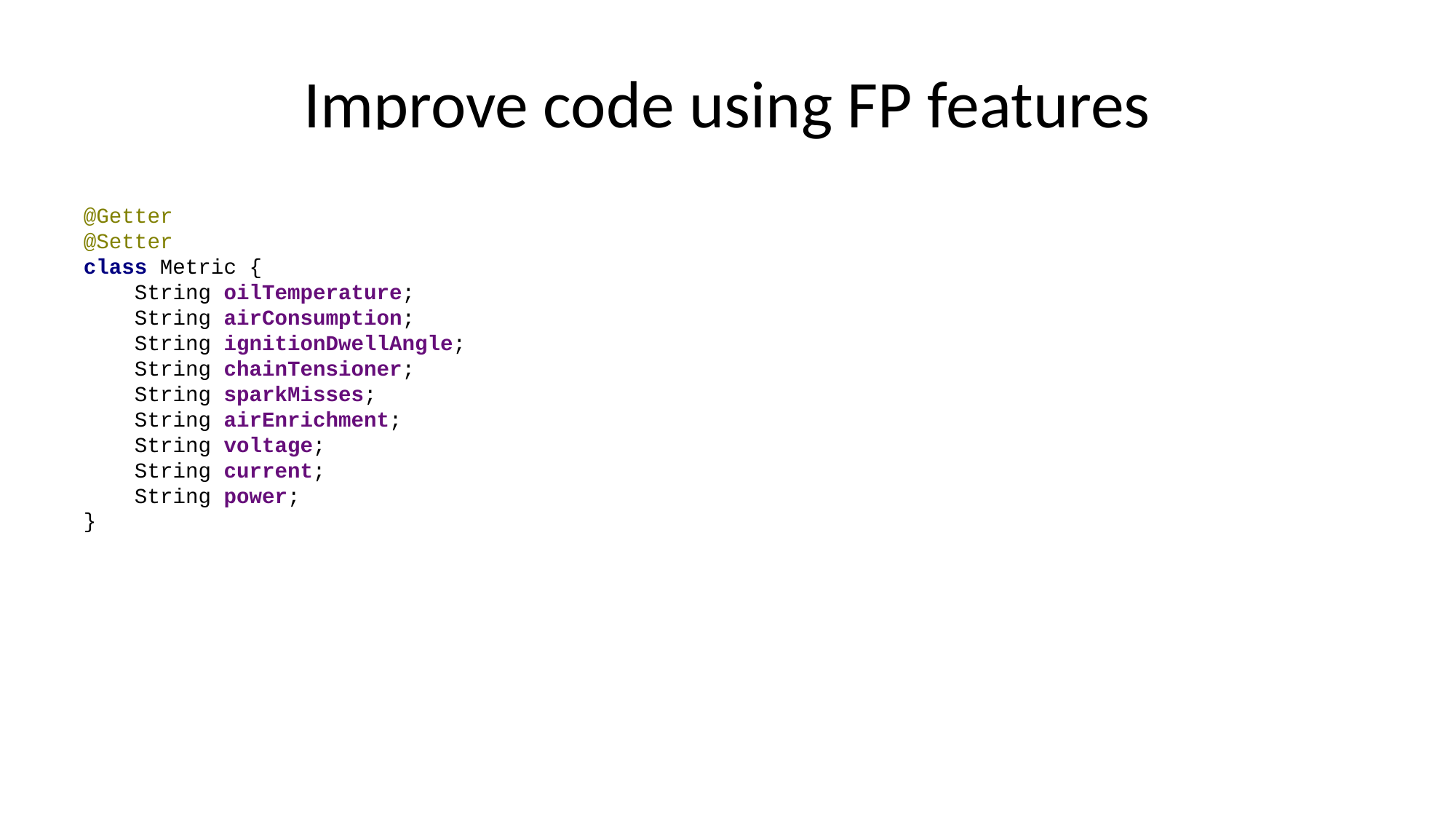

# Improve code using FP features
@Getter
@Setter
class Metric {
    String oilTemperature;
    String airConsumption;
    String ignitionDwellAngle;
    String chainTensioner;
    String sparkMisses;
    String airEnrichment;
    String voltage;
    String current;
    String power;
}